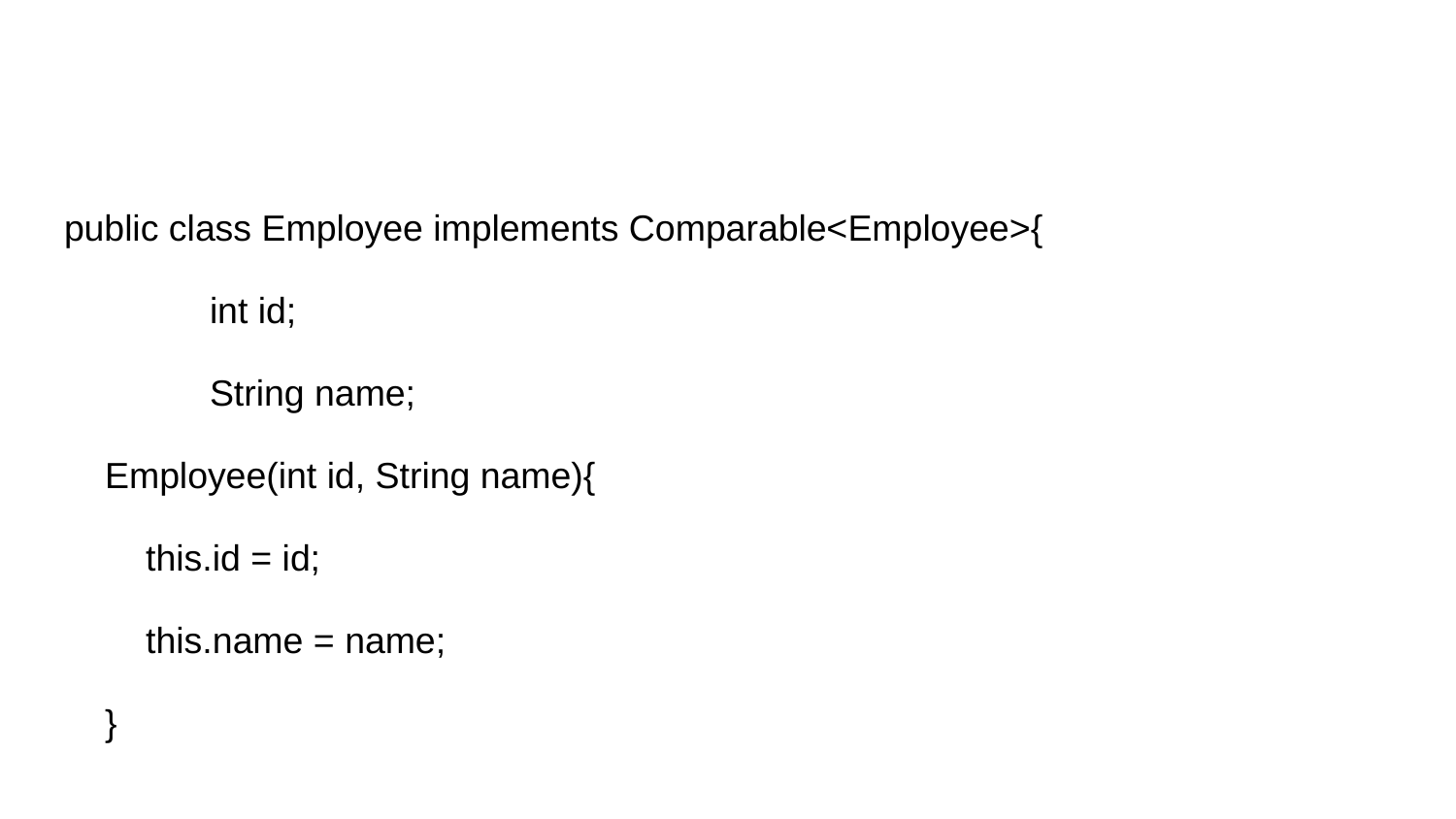

#
public class Employee implements Comparable<Employee>{
 	int id;
 	String name;
    Employee(int id, String name){
        this.id = id;
        this.name = name;
    }